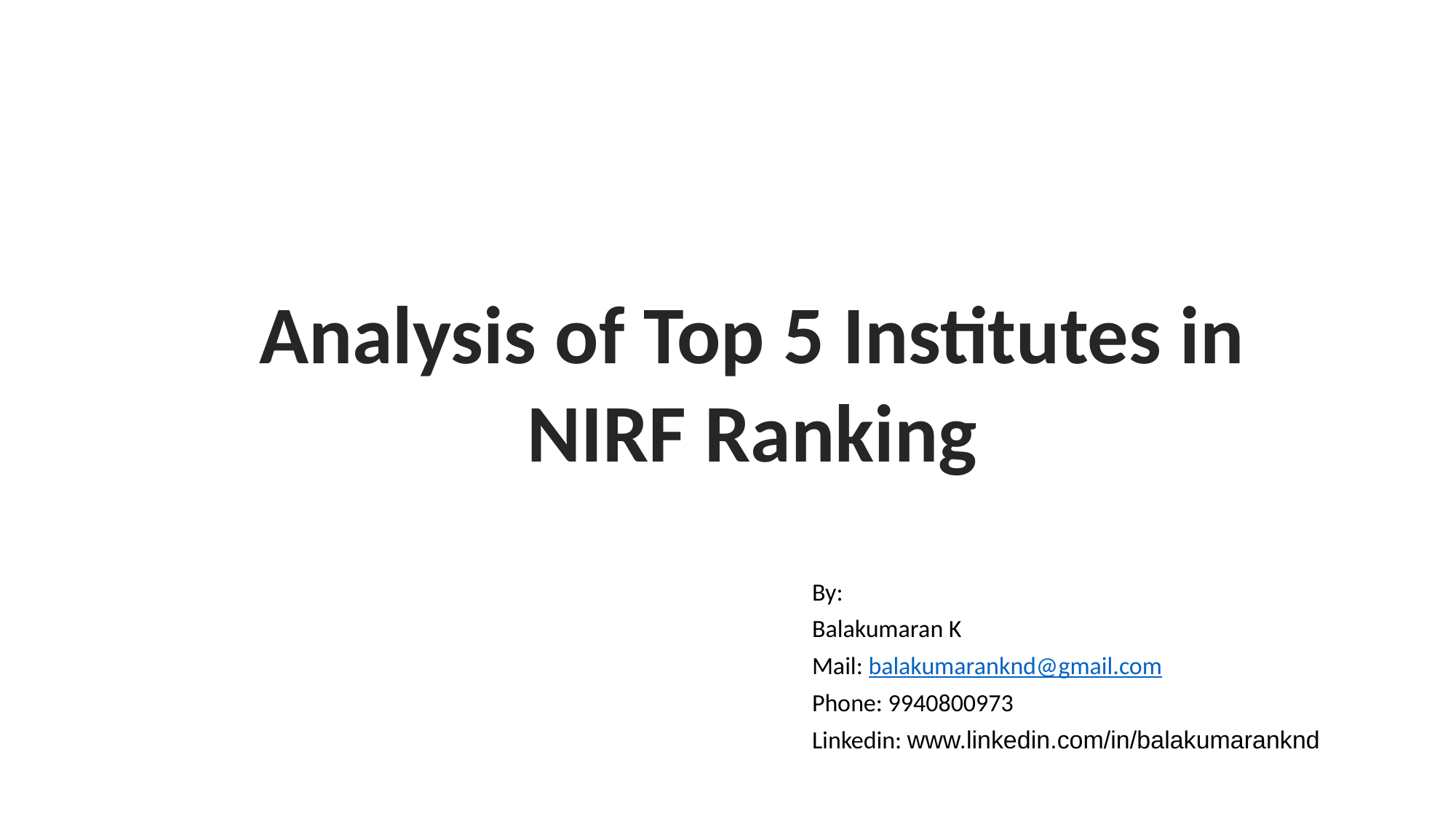

Analysis of Top 5 Institutes in NIRF Ranking
By:
Balakumaran K
Mail: balakumaranknd@gmail.com
Phone: 9940800973
Linkedin: www.linkedin.com/in/balakumaranknd